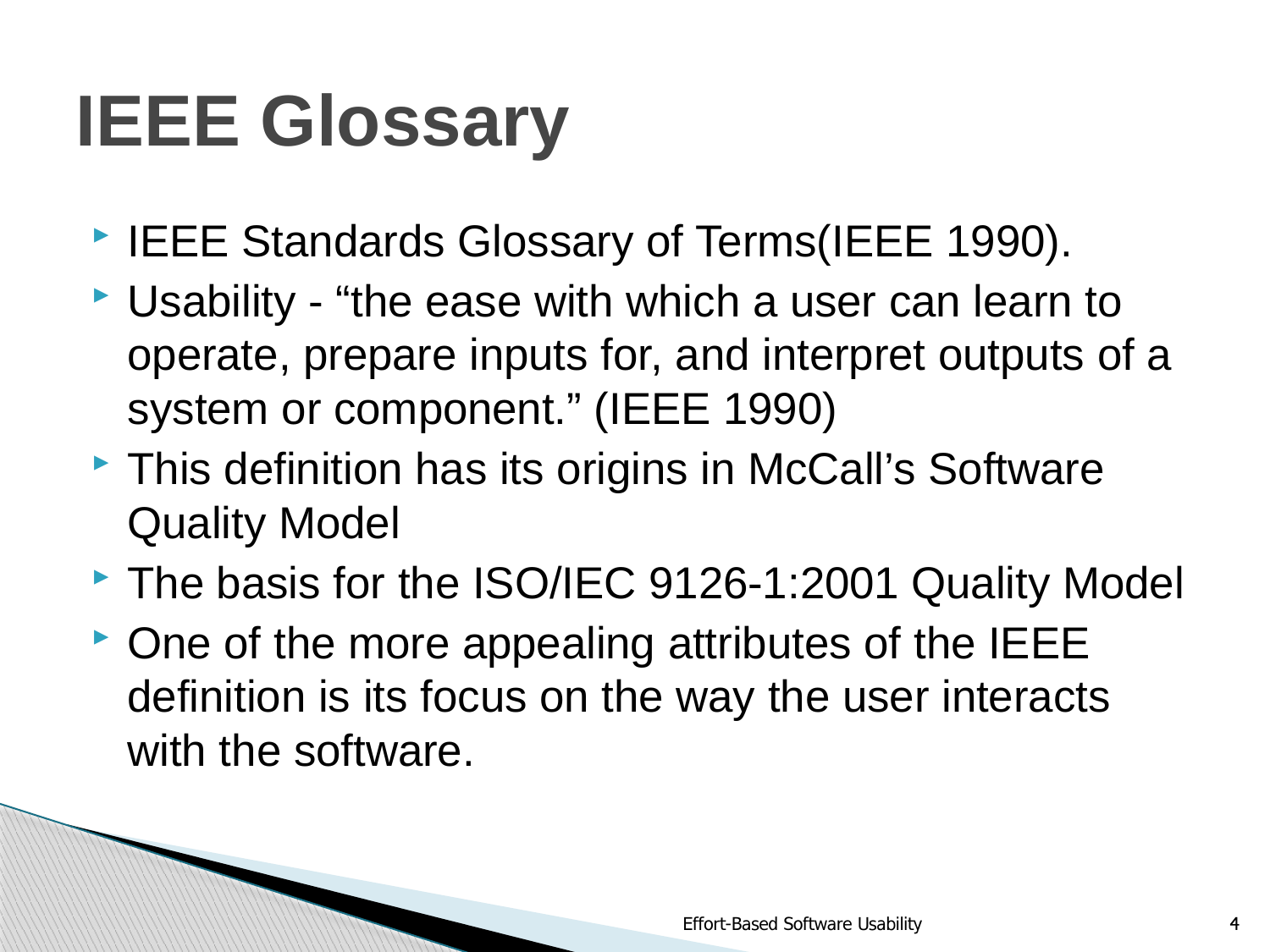

# IEEE Glossary
IEEE Standards Glossary of Terms(IEEE 1990).
Usability - “the ease with which a user can learn to operate, prepare inputs for, and interpret outputs of a system or component.” (IEEE 1990)
This definition has its origins in McCall’s Software Quality Model
The basis for the ISO/IEC 9126-1:2001 Quality Model
One of the more appealing attributes of the IEEE definition is its focus on the way the user interacts with the software.

Effort-Based Software Usability
4